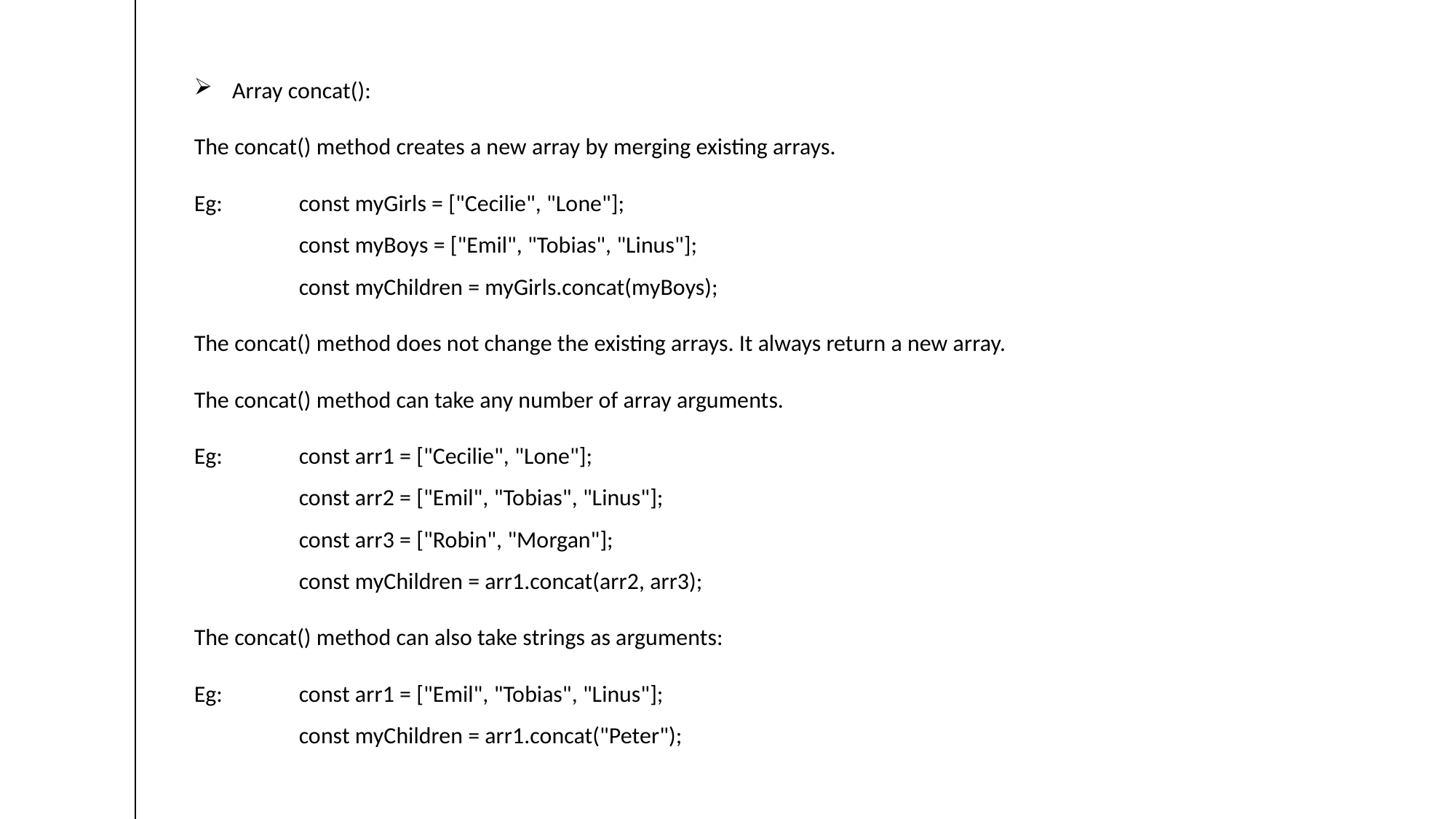

Array concat():
The concat() method creates a new array by merging existing arrays.
Eg: 	const myGirls = ["Cecilie", "Lone"];
	const myBoys = ["Emil", "Tobias", "Linus"];
	const myChildren = myGirls.concat(myBoys);
The concat() method does not change the existing arrays. It always return a new array.
The concat() method can take any number of array arguments.
Eg: 	const arr1 = ["Cecilie", "Lone"];
	const arr2 = ["Emil", "Tobias", "Linus"];
	const arr3 = ["Robin", "Morgan"];
	const myChildren = arr1.concat(arr2, arr3);
The concat() method can also take strings as arguments:
Eg: 	const arr1 = ["Emil", "Tobias", "Linus"];
	const myChildren = arr1.concat("Peter");